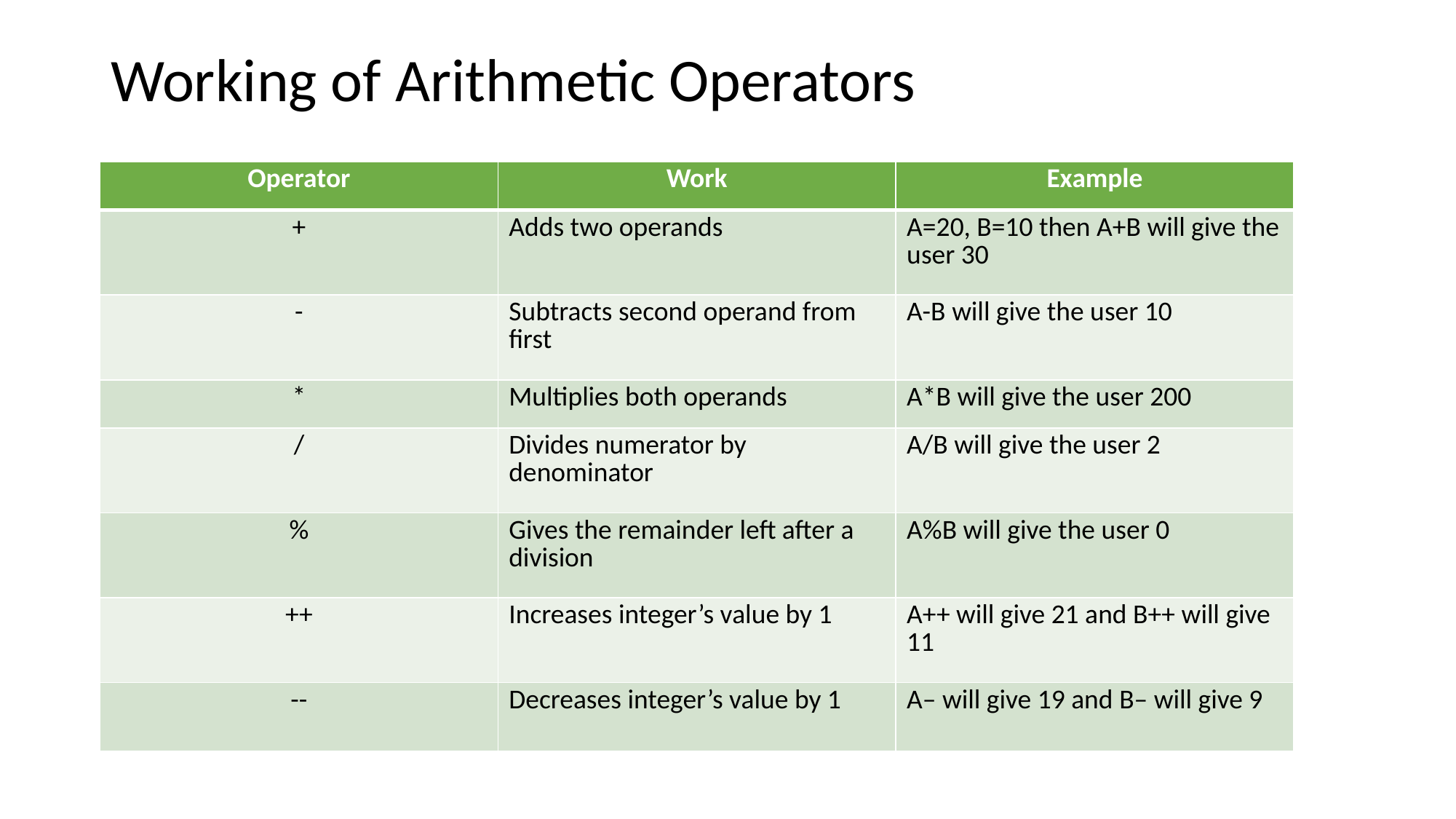

# Working of Arithmetic Operators
| Operator | Work | Example |
| --- | --- | --- |
| + | Adds two operands | A=20, B=10 then A+B will give the user 30 |
| - | Subtracts second operand from first | A-B will give the user 10 |
| \* | Multiplies both operands | A\*B will give the user 200 |
| / | Divides numerator by denominator | A/B will give the user 2 |
| % | Gives the remainder left after a division | A%B will give the user 0 |
| ++ | Increases integer’s value by 1 | A++ will give 21 and B++ will give 11 |
| -- | Decreases integer’s value by 1 | A– will give 19 and B– will give 9 |